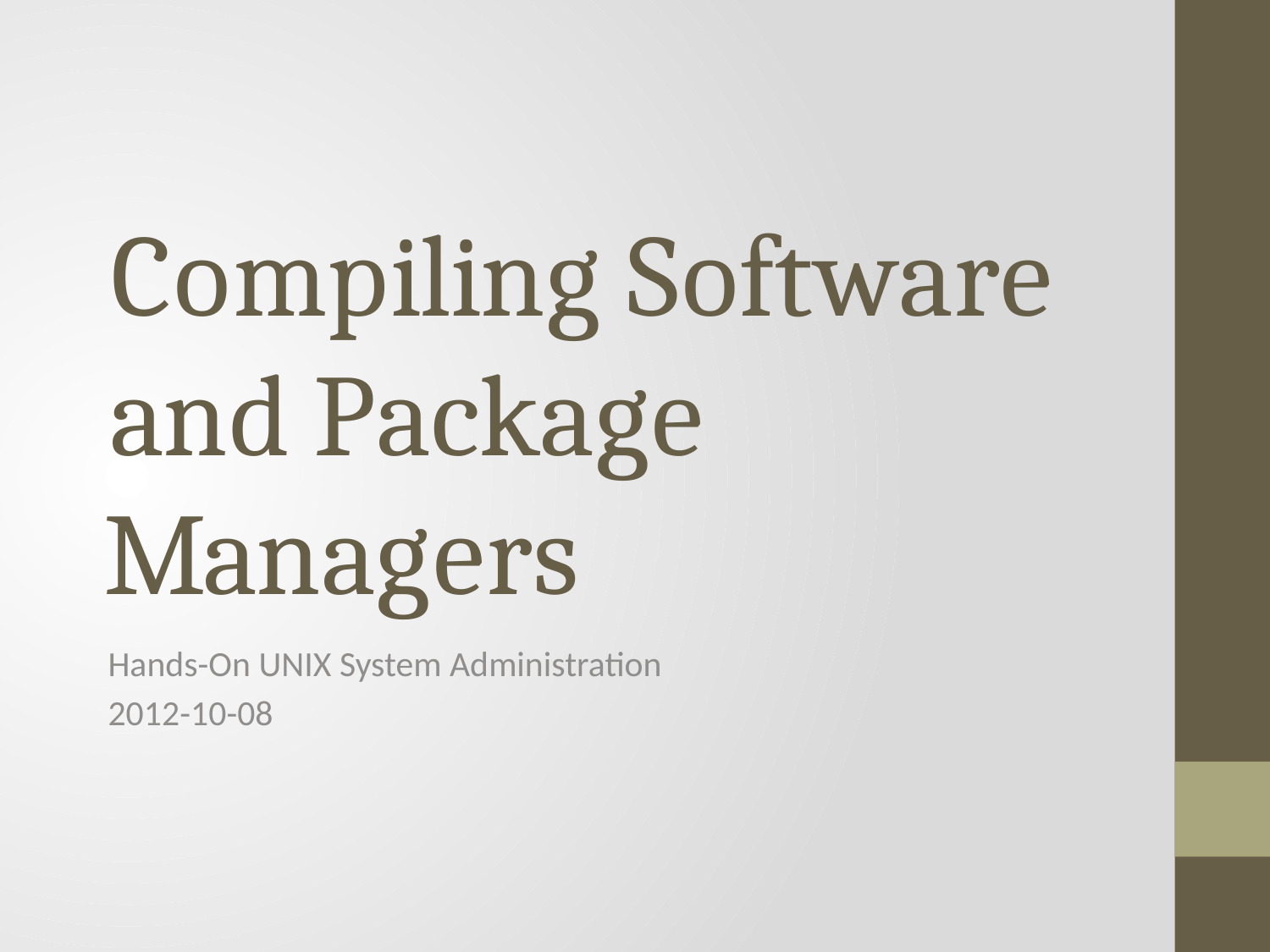

# Compiling Software and Package Managers
Hands-On UNIX System Administration
2012-10-08